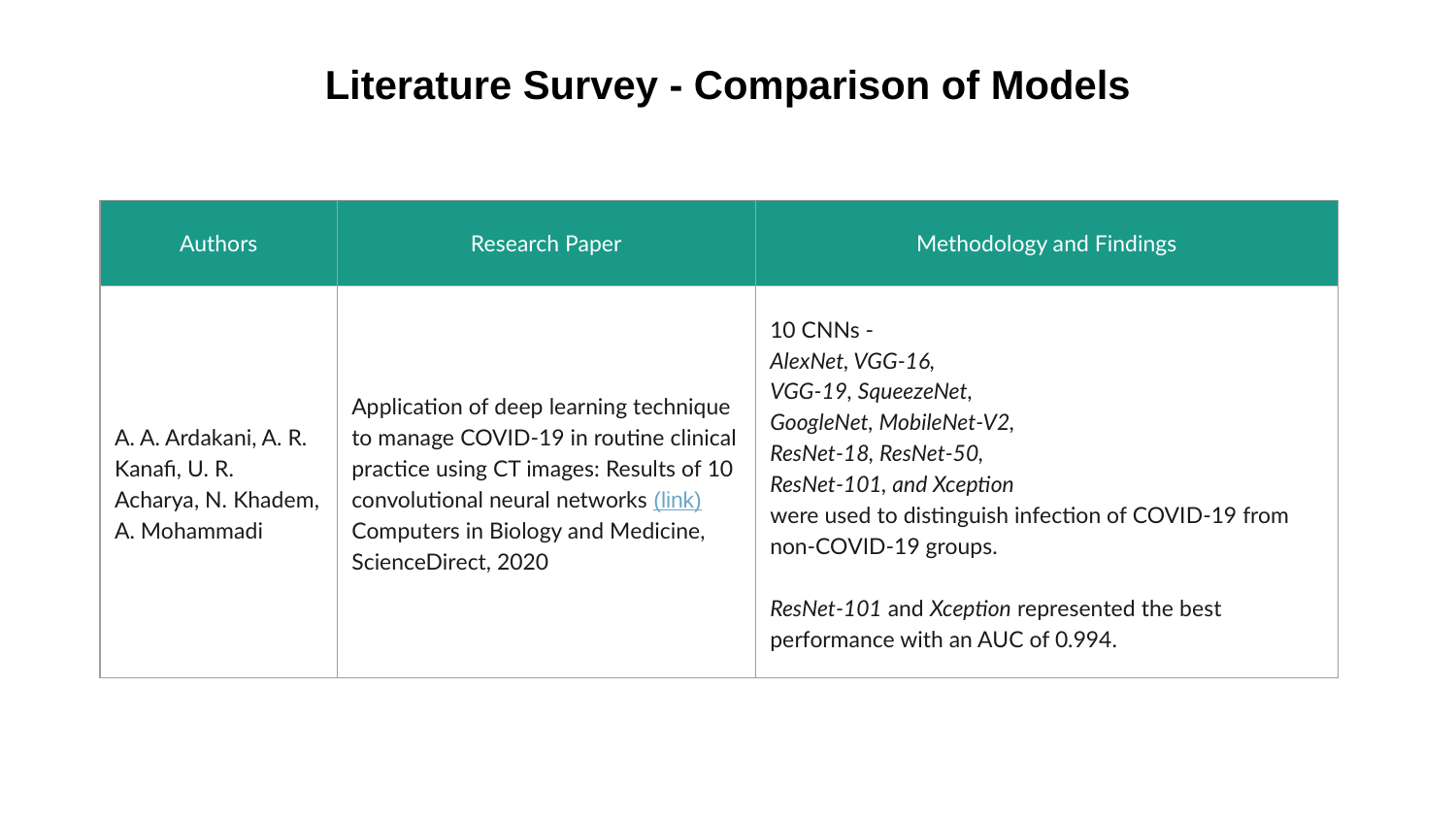

# Literature Survey - Comparison of Models
| Authors | Research Paper | Methodology and Findings |
| --- | --- | --- |
| A. A. Ardakani, A. R. Kanafi, U. R. Acharya, N. Khadem, A. Mohammadi | Application of deep learning technique to manage COVID-19 in routine clinical practice using CT images: Results of 10 convolutional neural networks (link) Computers in Biology and Medicine, ScienceDirect, 2020 | 10 CNNs - AlexNet, VGG-16, VGG-19, SqueezeNet, GoogleNet, MobileNet-V2, ResNet-18, ResNet-50, ResNet-101, and Xception were used to distinguish infection of COVID-19 from non-COVID-19 groups. ResNet-101 and Xception represented the best performance with an AUC of 0.994. |